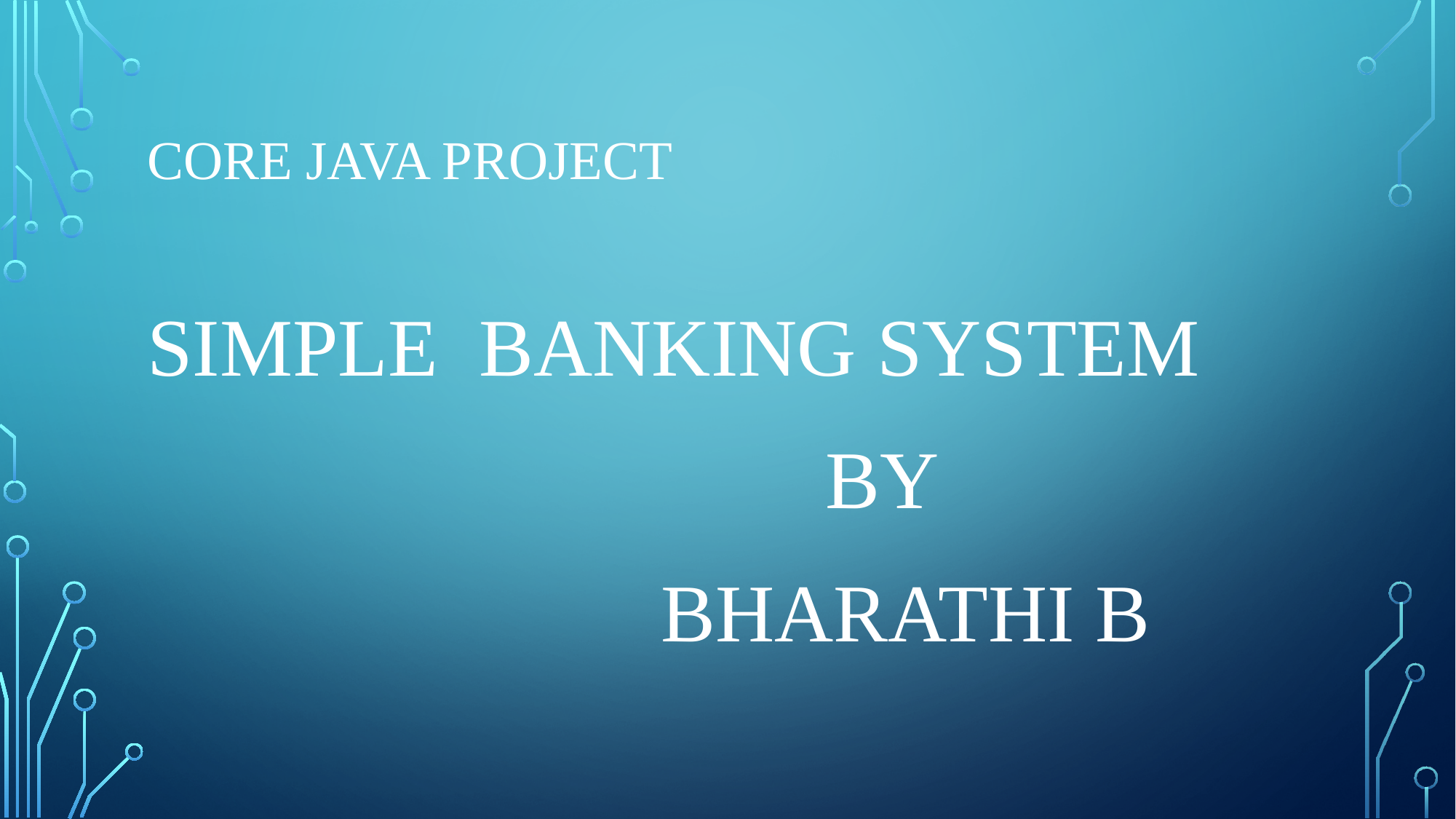

# Core java project
SIMPLE  BANKING SYSTEM
                                 BY
                         BHARATHI B